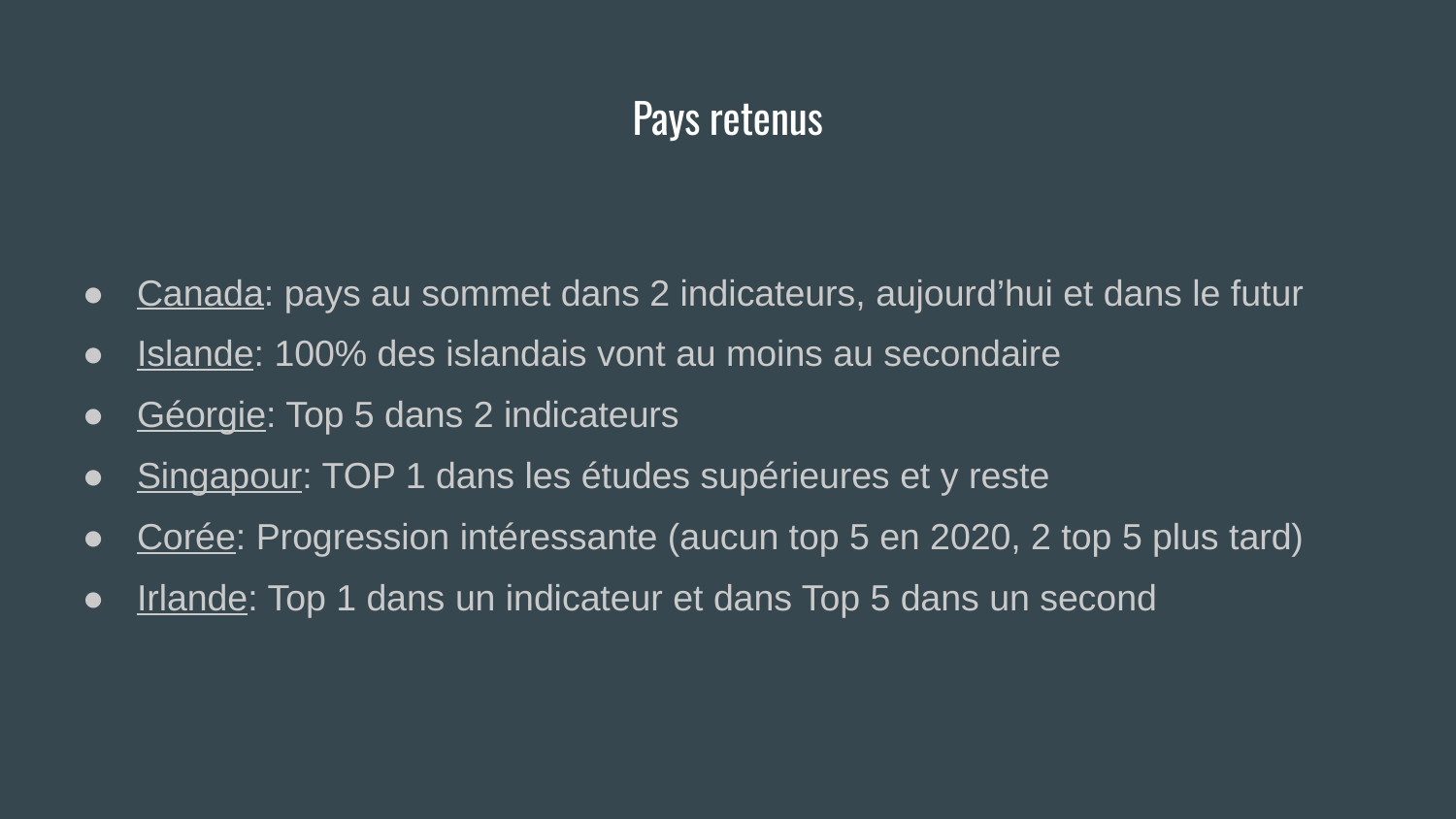

# Pays retenus
Canada: pays au sommet dans 2 indicateurs, aujourd’hui et dans le futur
Islande: 100% des islandais vont au moins au secondaire
Géorgie: Top 5 dans 2 indicateurs
Singapour: TOP 1 dans les études supérieures et y reste
Corée: Progression intéressante (aucun top 5 en 2020, 2 top 5 plus tard)
Irlande: Top 1 dans un indicateur et dans Top 5 dans un second